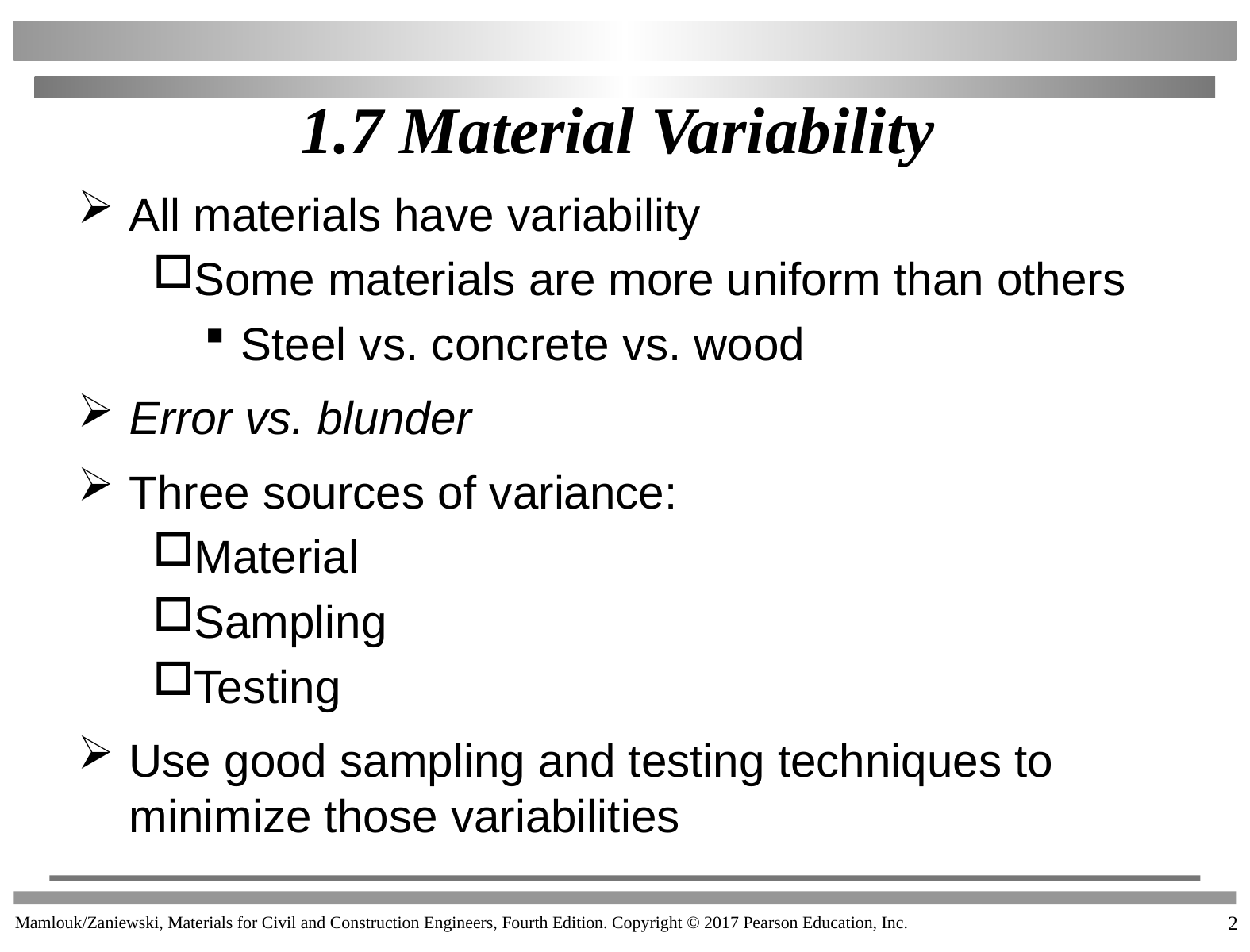

# 1.7 Material Variability
All materials have variability
Some materials are more uniform than others
Steel vs. concrete vs. wood
Error vs. blunder
Three sources of variance:
Material
Sampling
Testing
Use good sampling and testing techniques to minimize those variabilities
2
Mamlouk/Zaniewski, Materials for Civil and Construction Engineers, Fourth Edition. Copyright © 2017 Pearson Education, Inc.